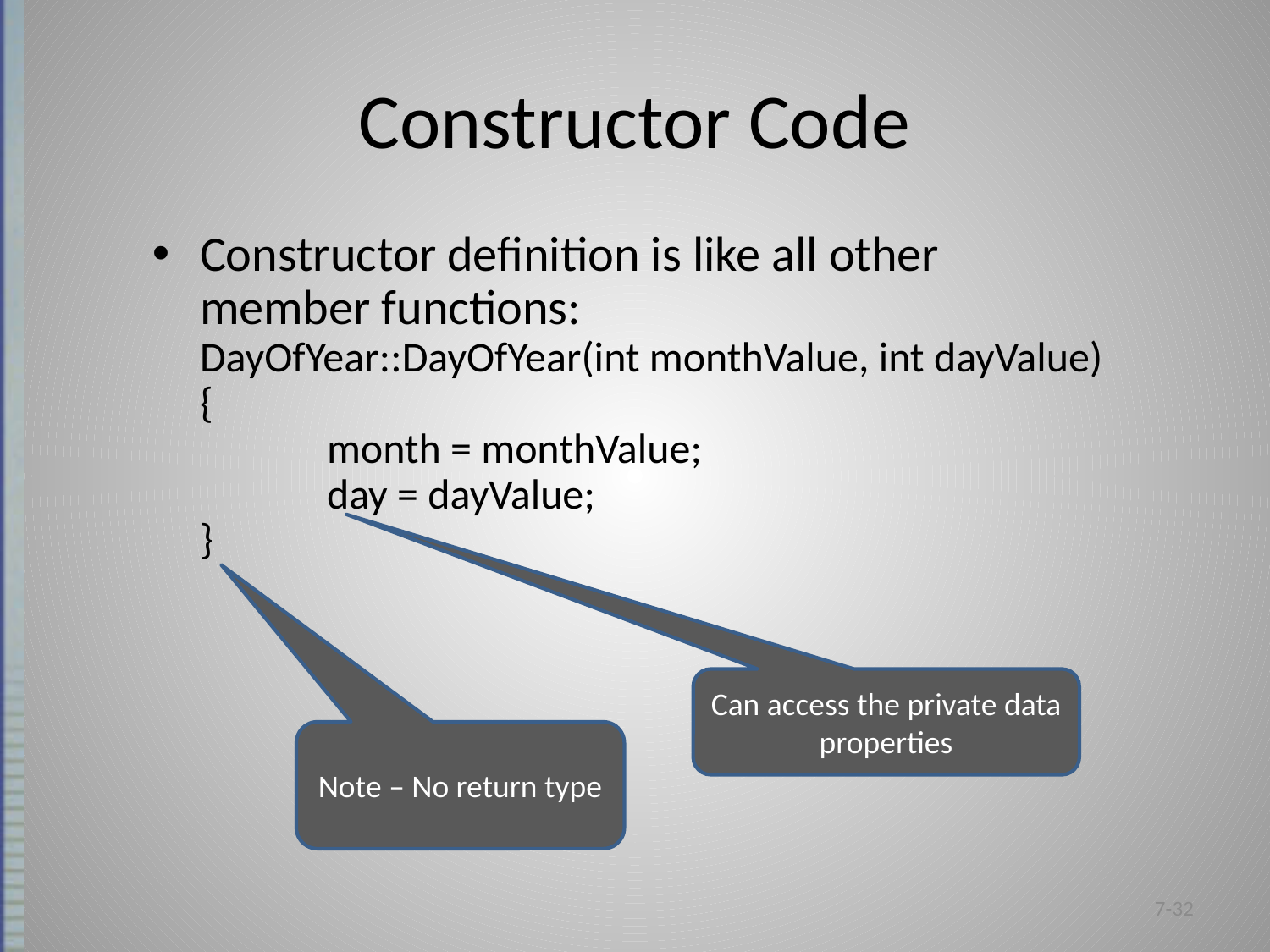

# Constructor Code
Constructor definition is like all other
member functions:
DayOfYear::DayOfYear(int monthValue, int dayValue)
{
	month = monthValue;
	day = dayValue;
}
Can access the private data properties
Note – No return type
7-32